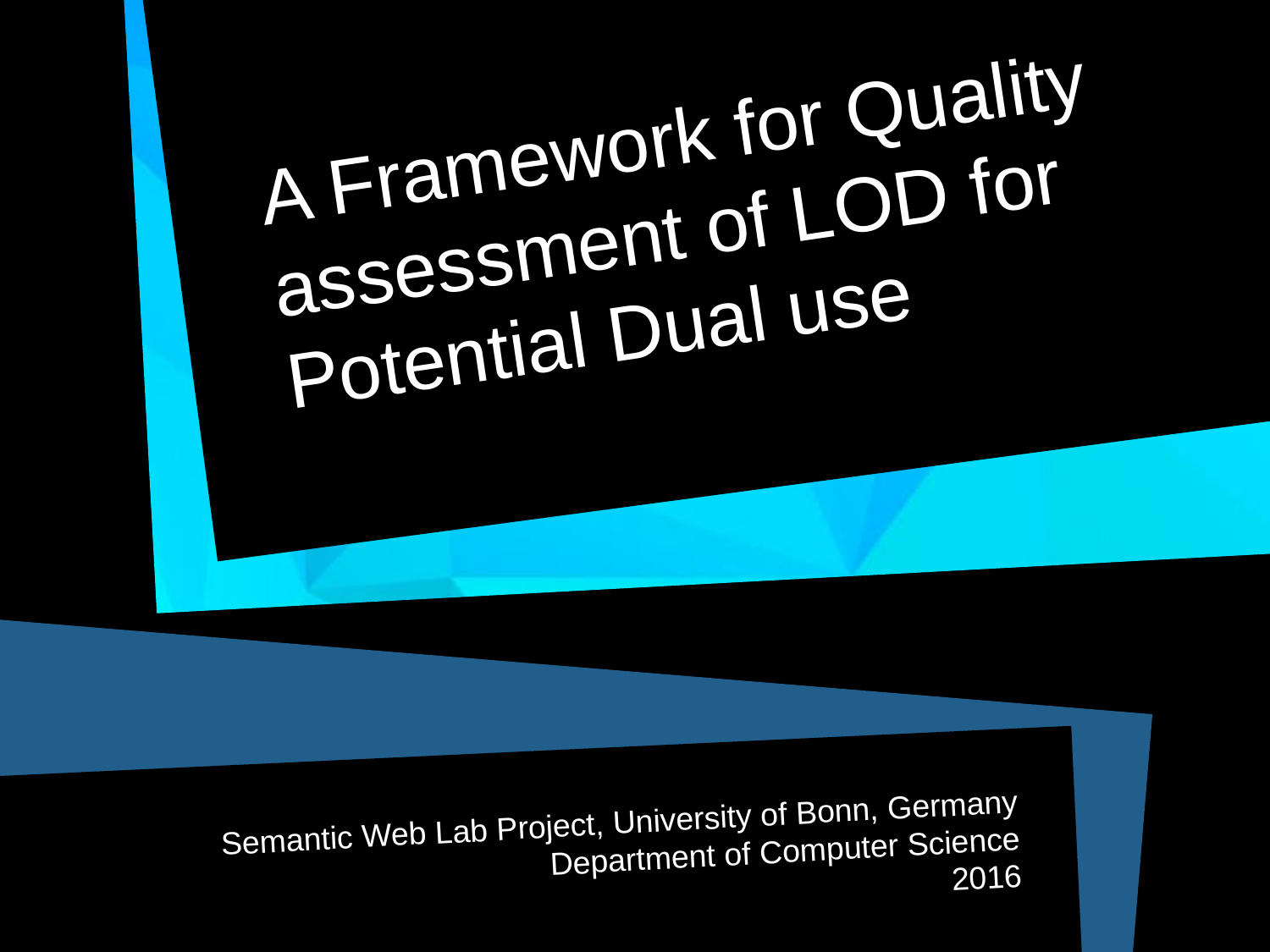

A Framework for Quality assessment of LOD for Potential Dual use

Semantic Web Lab Project, University of Bonn, Germany
Department of Computer Science
2016